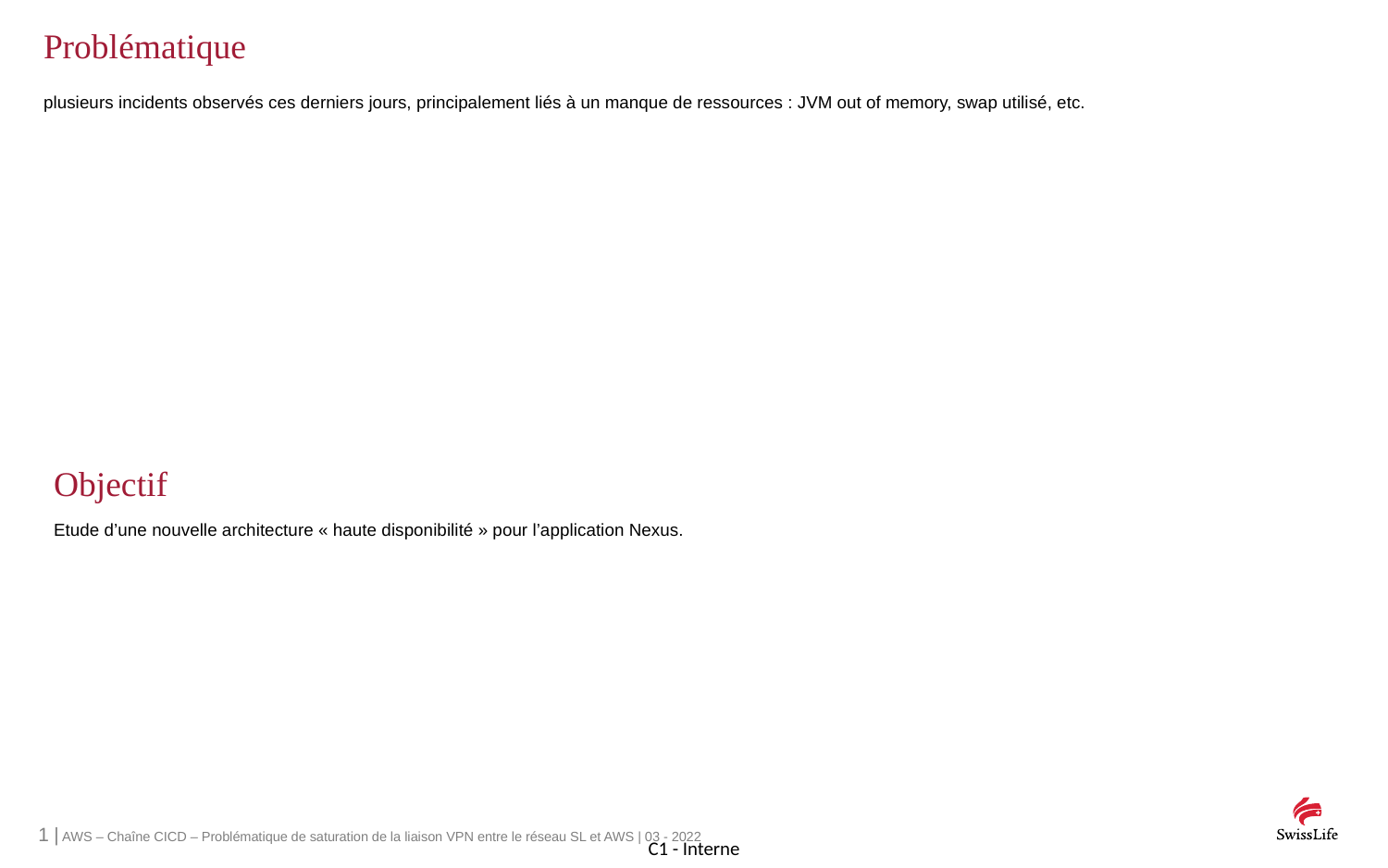

# Problématique
plusieurs incidents observés ces derniers jours, principalement liés à un manque de ressources : JVM out of memory, swap utilisé, etc.

Objectif
Etude d’une nouvelle architecture « haute disponibilité » pour l’application Nexus.